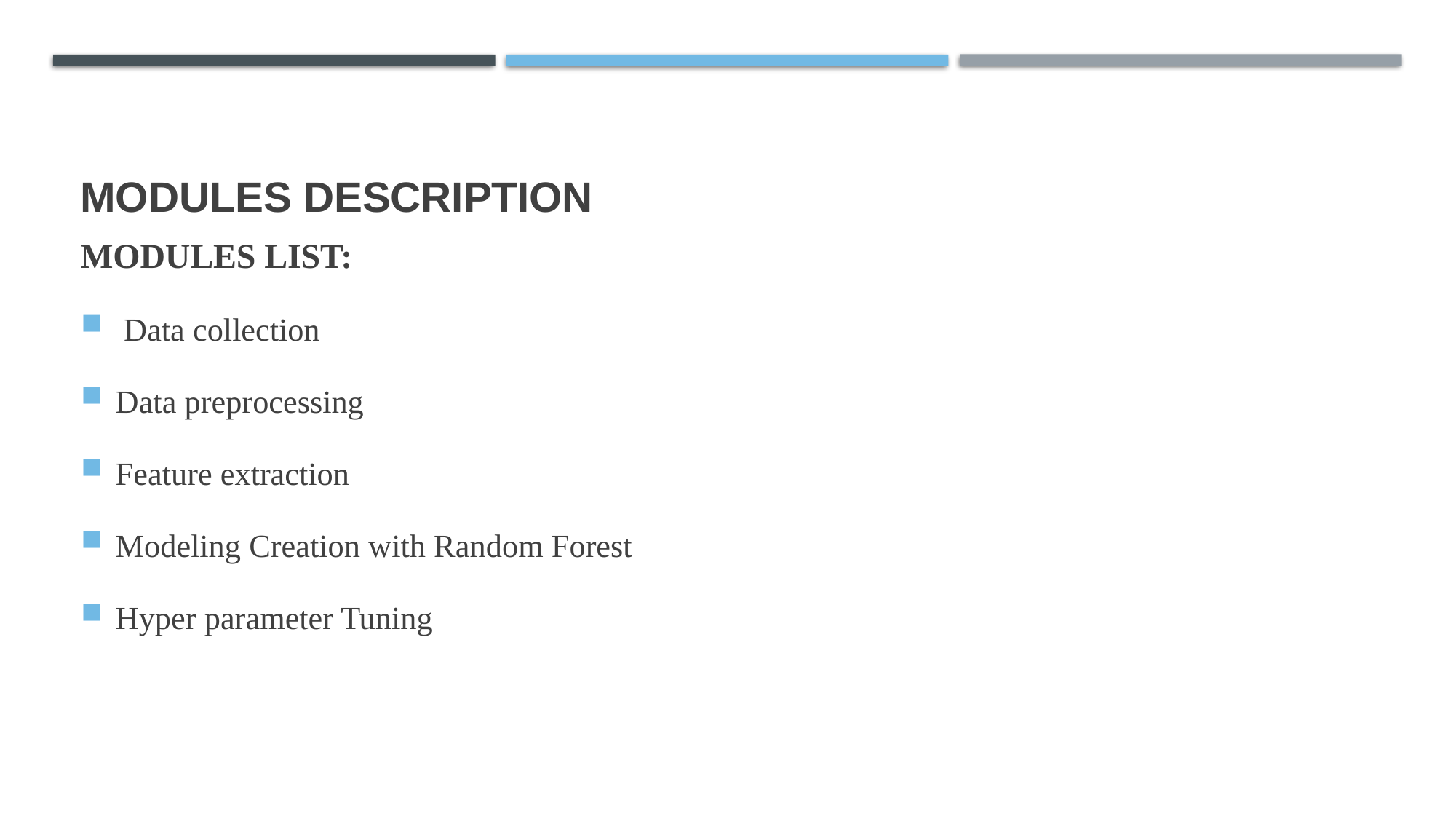

# Modules description
MODULES LIST:
 Data collection
Data preprocessing
Feature extraction
Modeling Creation with Random Forest
Hyper parameter Tuning